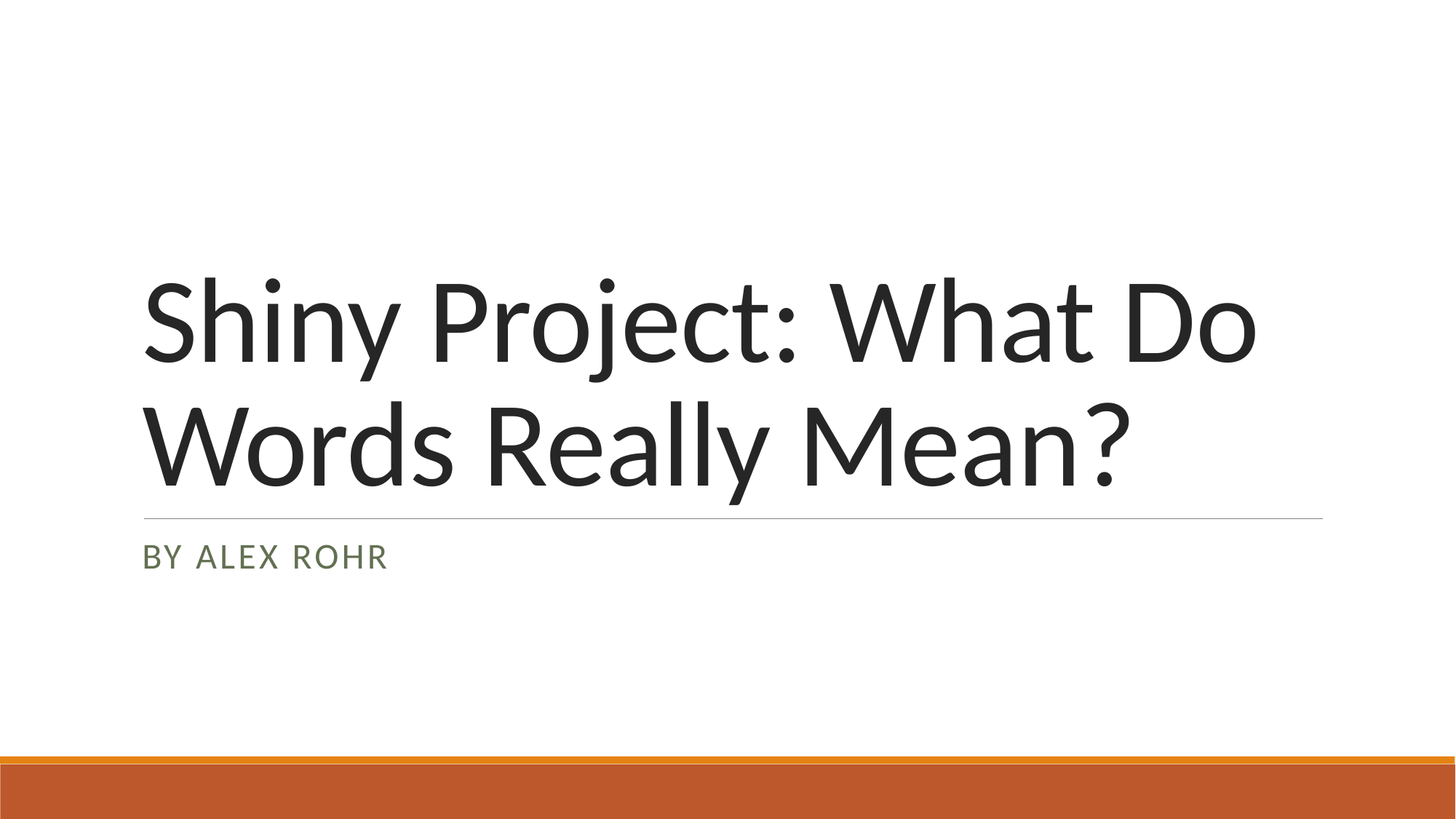

# Shiny Project: What Do Words Really Mean?
By Alex Rohr